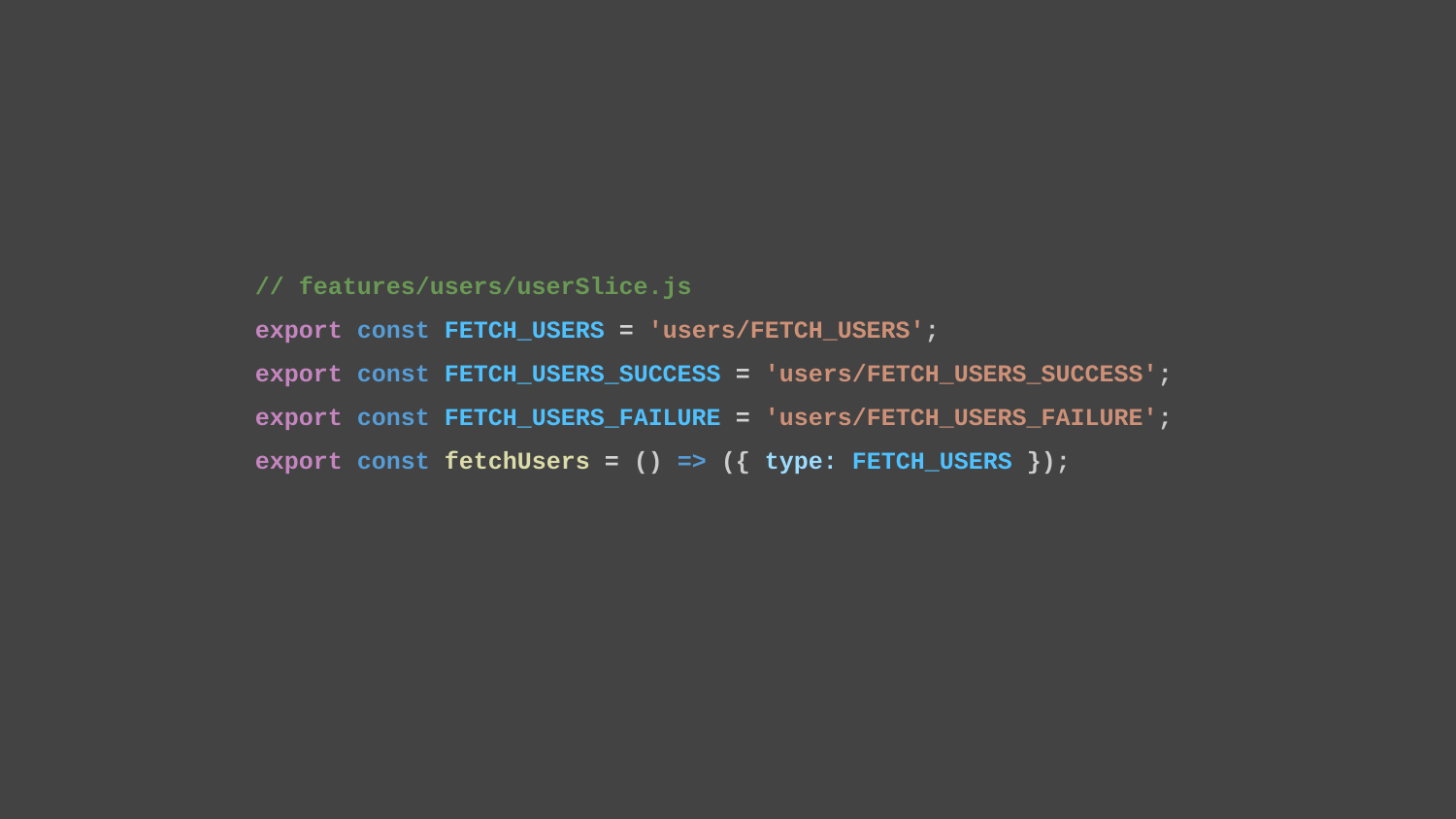

// features/users/userSlice.js
export const FETCH_USERS = 'users/FETCH_USERS';
export const FETCH_USERS_SUCCESS = 'users/FETCH_USERS_SUCCESS';
export const FETCH_USERS_FAILURE = 'users/FETCH_USERS_FAILURE';
export const fetchUsers = () => ({ type: FETCH_USERS });